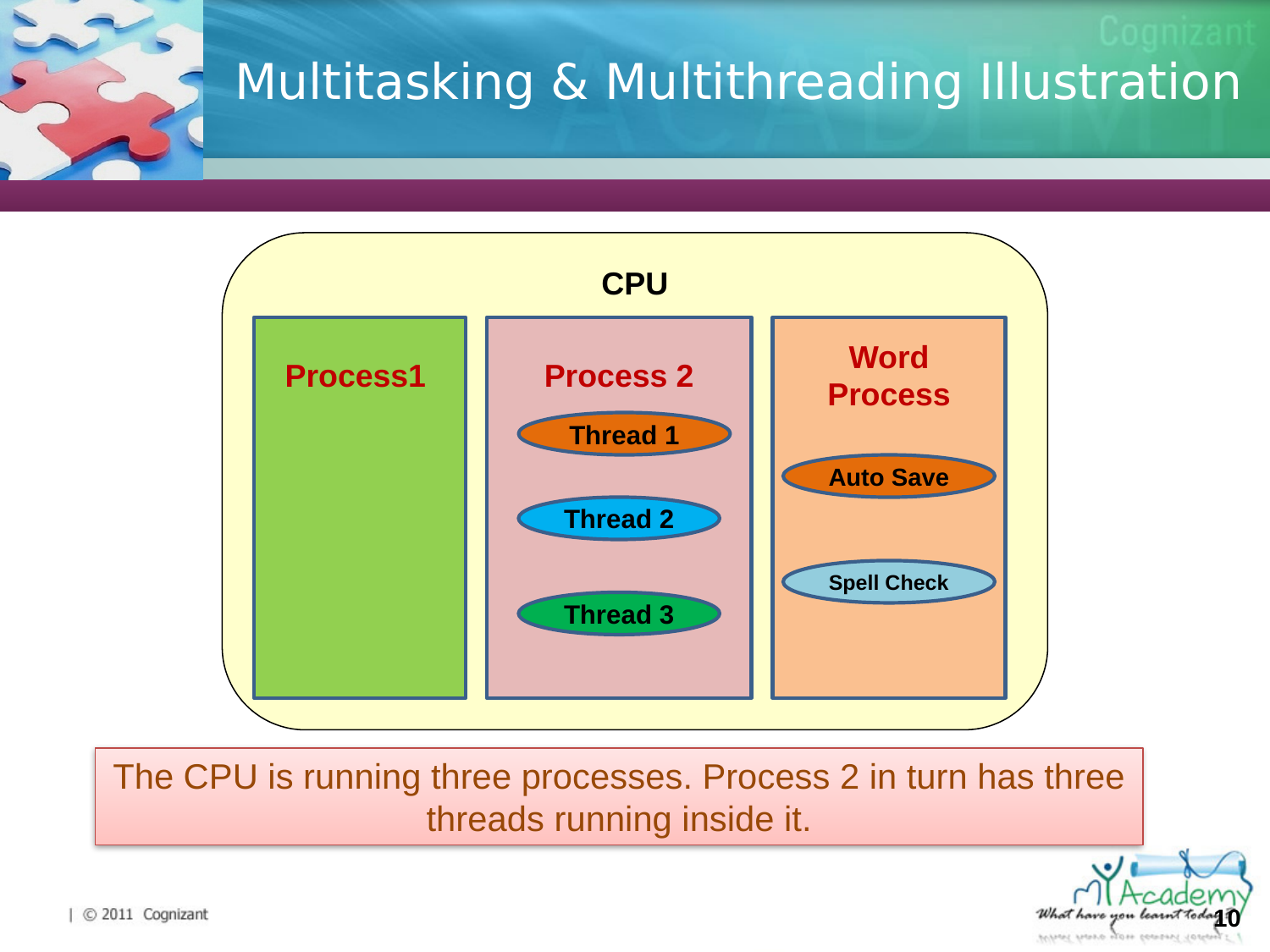

# Multitasking & Multithreading Illustration
CPU
Process1

Process 2

Thread 1
Auto Save
Thread 2
Spell Check
Thread 3
Word Process

The CPU is running three processes. Process 2 in turn has three threads running inside it.
10